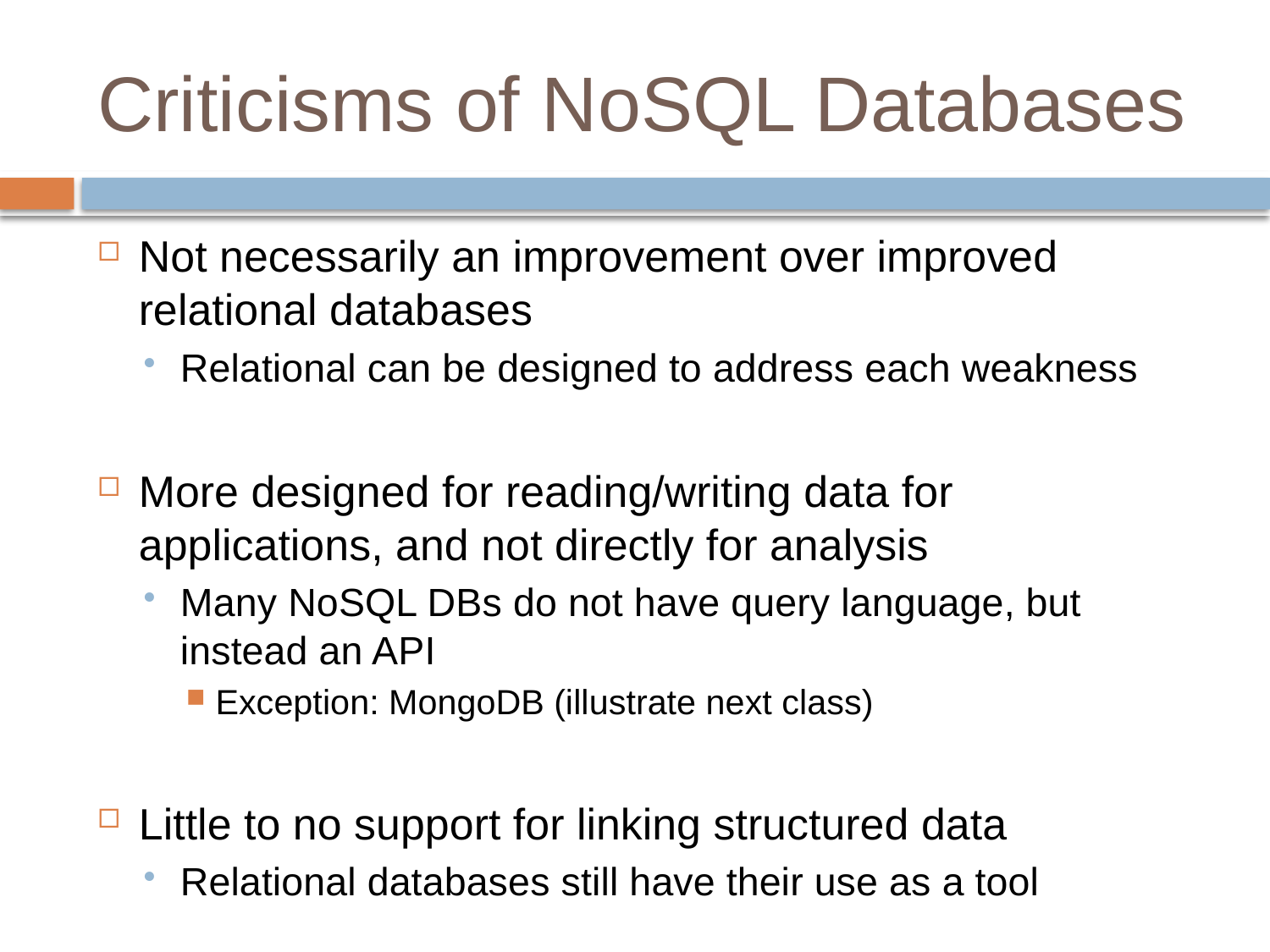

# Criticisms of NoSQL Databases
Not necessarily an improvement over improved relational databases
Relational can be designed to address each weakness

More designed for reading/writing data for applications, and not directly for analysis
Many NoSQL DBs do not have query language, but instead an API
Exception: MongoDB (illustrate next class)

Little to no support for linking structured data
Relational databases still have their use as a tool